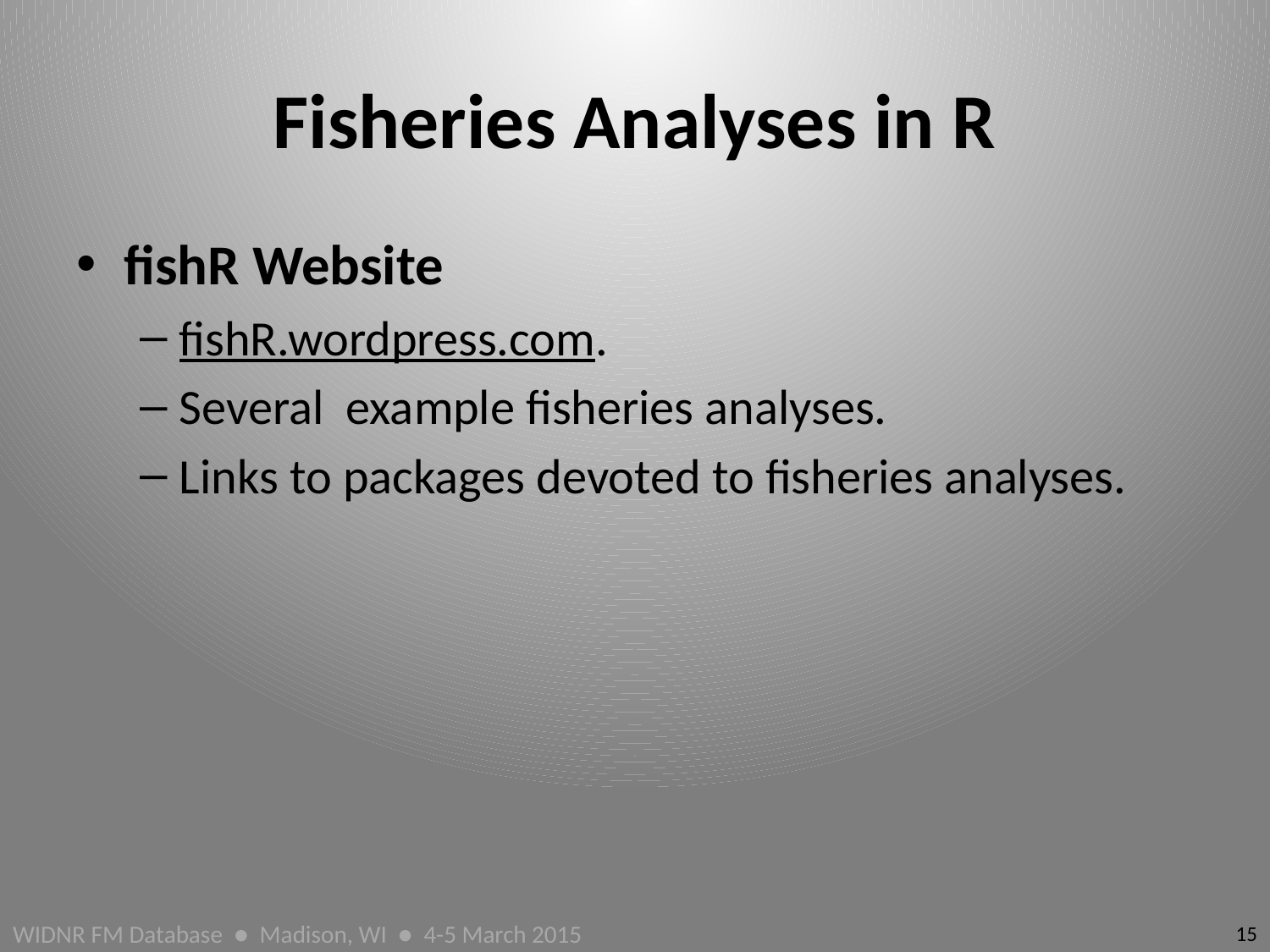

# Fisheries Analyses in R
fishR Website
fishR.wordpress.com.
Several  example fisheries analyses.
Links to packages devoted to fisheries analyses.
15
WIDNR FM Database  ●  Madison, WI  ●  4-5 March 2015